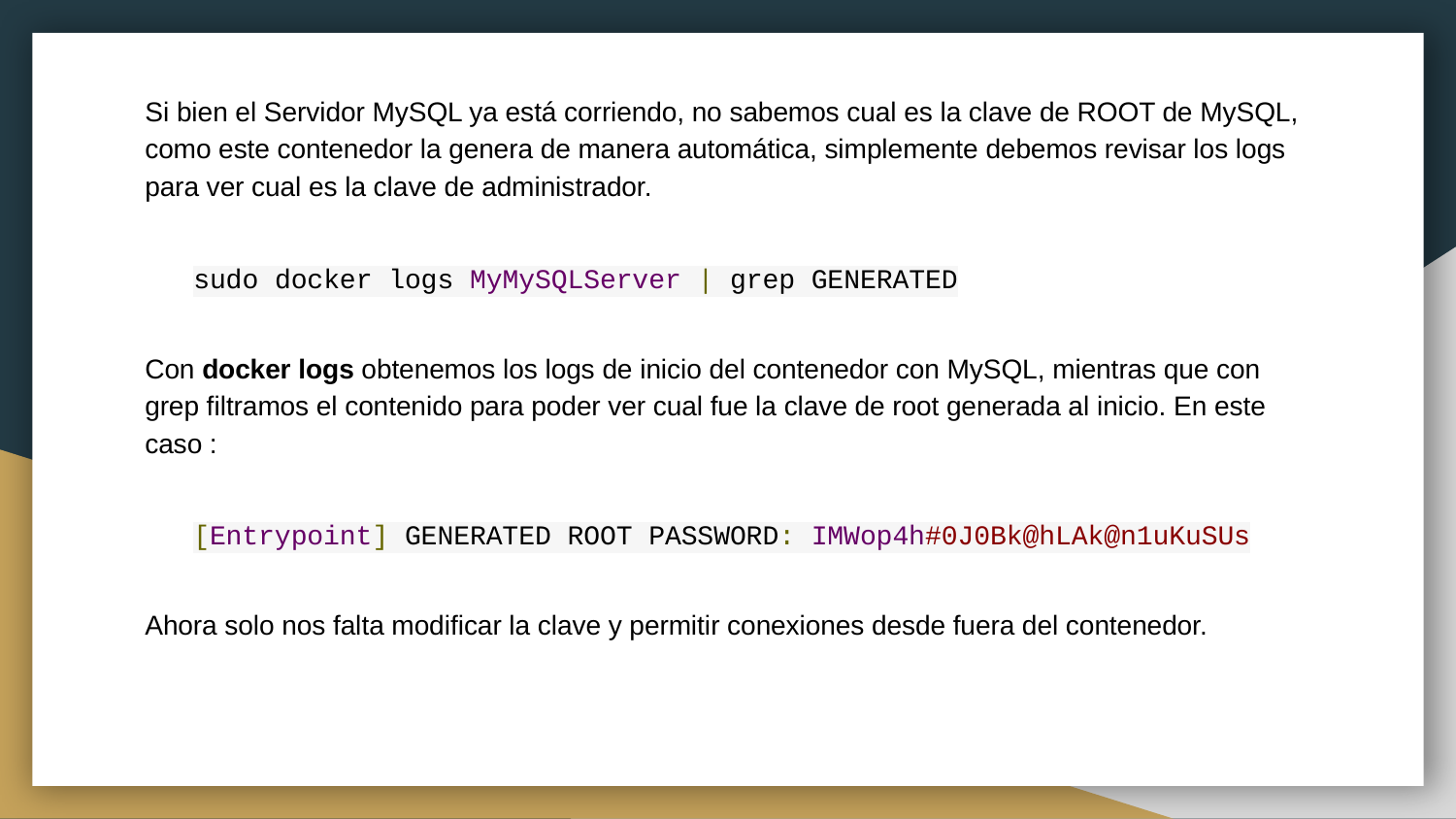

Si bien el Servidor MySQL ya está corriendo, no sabemos cual es la clave de ROOT de MySQL, como este contenedor la genera de manera automática, simplemente debemos revisar los logs para ver cual es la clave de administrador.
sudo docker logs MyMySQLServer | grep GENERATED
Con docker logs obtenemos los logs de inicio del contenedor con MySQL, mientras que con grep filtramos el contenido para poder ver cual fue la clave de root generada al inicio. En este caso :
[Entrypoint] GENERATED ROOT PASSWORD: IMWop4h#0J0Bk@hLAk@n1uKuSUs
Ahora solo nos falta modificar la clave y permitir conexiones desde fuera del contenedor.